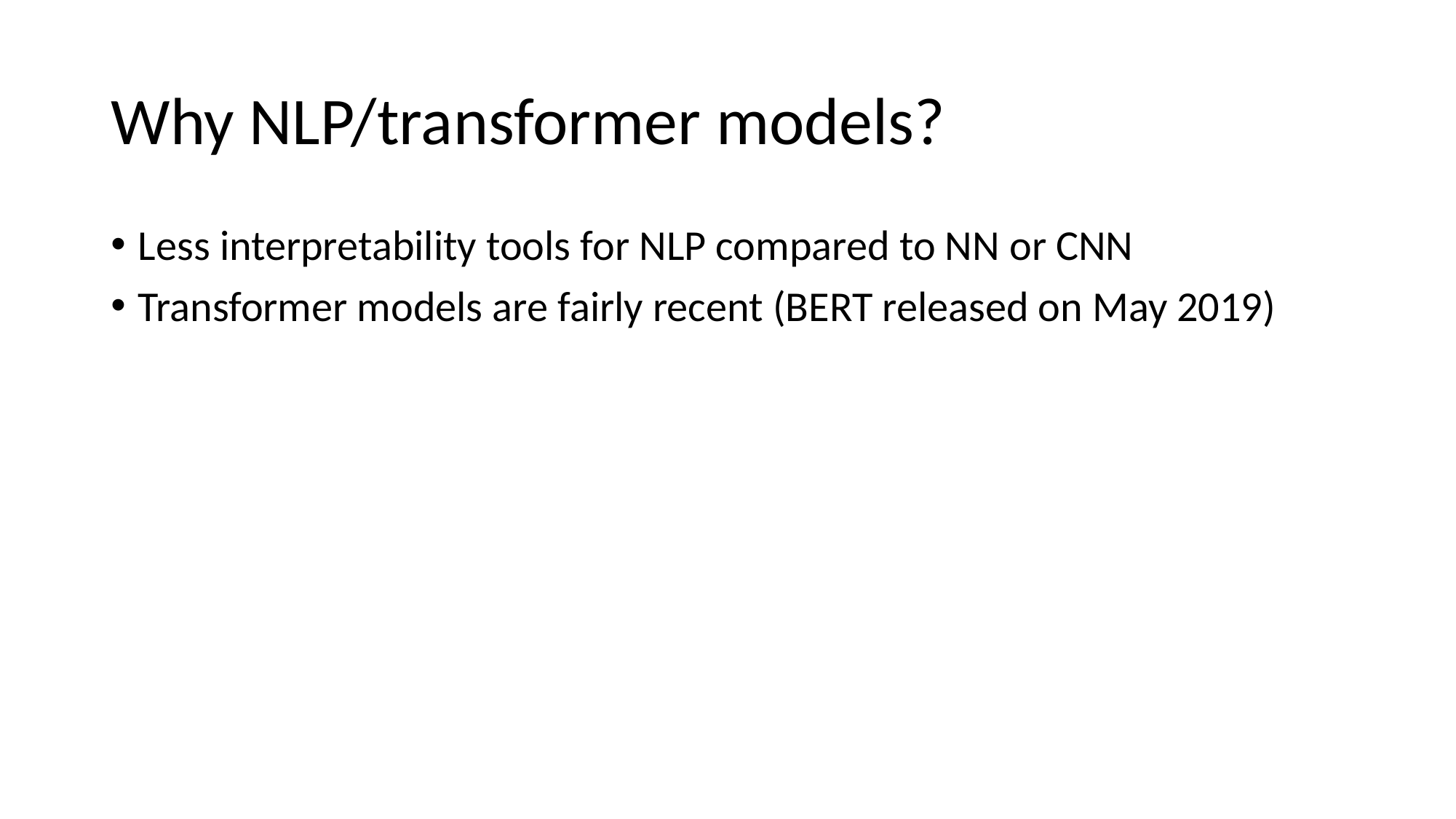

# Why NLP/transformer models?
Less interpretability tools for NLP compared to NN or CNN
Transformer models are fairly recent (BERT released on May 2019)